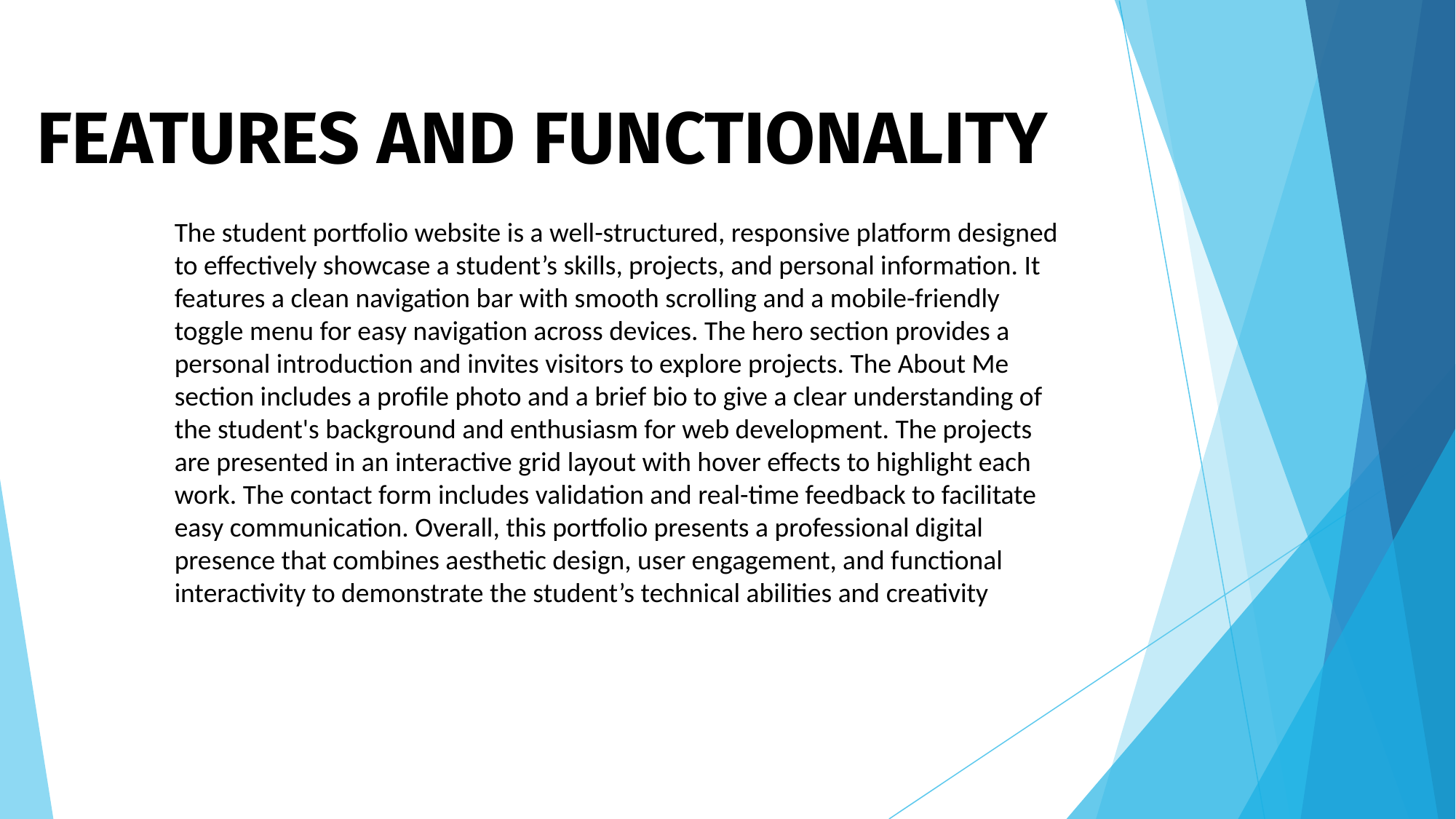

# FEATURES AND FUNCTIONALITY
The student portfolio website is a well-structured, responsive platform designed to effectively showcase a student’s skills, projects, and personal information. It features a clean navigation bar with smooth scrolling and a mobile-friendly toggle menu for easy navigation across devices. The hero section provides a personal introduction and invites visitors to explore projects. The About Me section includes a profile photo and a brief bio to give a clear understanding of the student's background and enthusiasm for web development. The projects are presented in an interactive grid layout with hover effects to highlight each work. The contact form includes validation and real-time feedback to facilitate easy communication. Overall, this portfolio presents a professional digital presence that combines aesthetic design, user engagement, and functional interactivity to demonstrate the student’s technical abilities and creativity